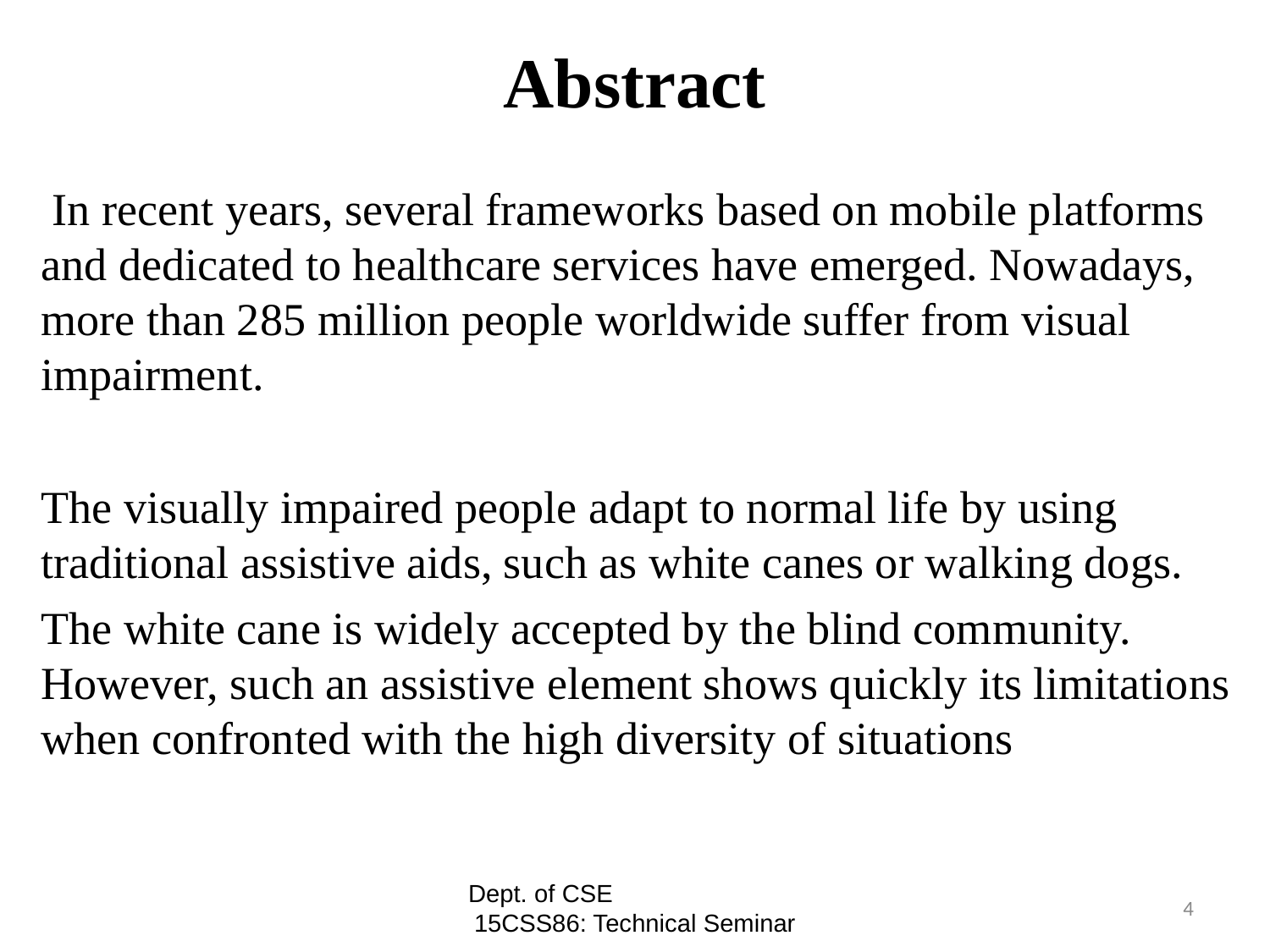

# Abstract
 In recent years, several frameworks based on mobile platforms and dedicated to healthcare services have emerged. Nowadays, more than 285 million people worldwide suffer from visual impairment.

The visually impaired people adapt to normal life by using traditional assistive aids, such as white canes or walking dogs.
The white cane is widely accepted by the blind community. However, such an assistive element shows quickly its limitations when confronted with the high diversity of situations

Dept. of CSE                            15CSS86: Technical Seminar
4